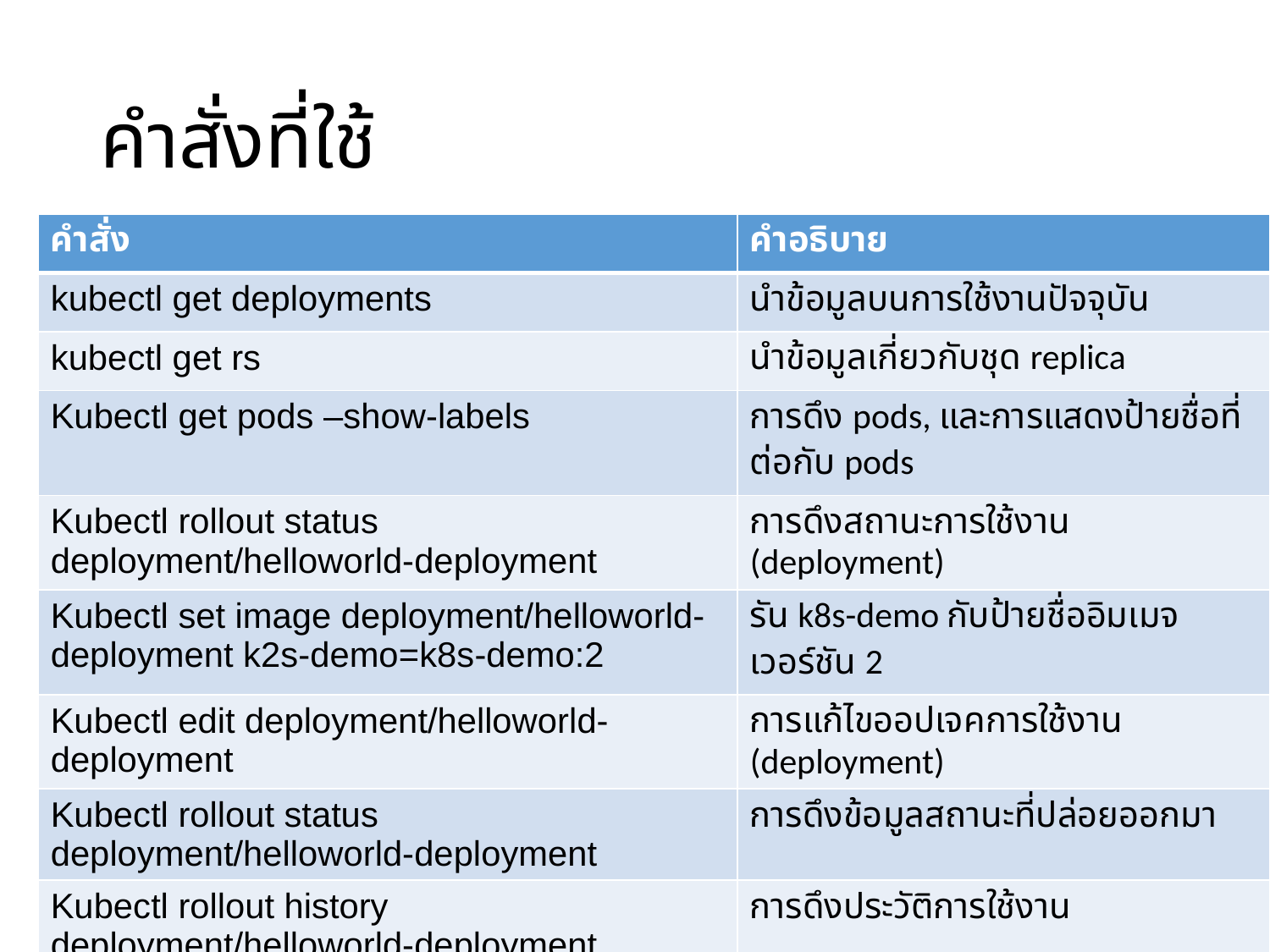

# คำสั่งที่ใช้
| คำสั่ง | คำอธิบาย |
| --- | --- |
| kubectl get deployments | นำข้อมูลบนการใช้งานปัจจุบัน |
| kubectl get rs | นำข้อมูลเกี่ยวกับชุด replica |
| Kubectl get pods –show-labels | การดึง pods, และการแสดงป้ายชื่อที่ต่อกับ pods |
| Kubectl rollout status deployment/helloworld-deployment | การดึงสถานะการใช้งาน (deployment) |
| Kubectl set image deployment/helloworld-deployment k2s-demo=k8s-demo:2 | รัน k8s-demo กับป้ายชื่ออิมเมจเวอร์ชัน 2 |
| Kubectl edit deployment/helloworld-deployment | การแก้ไขออปเจคการใช้งาน (deployment) |
| Kubectl rollout status deployment/helloworld-deployment | การดึงข้อมูลสถานะที่ปล่อยออกมา |
| Kubectl rollout history deployment/helloworld-deployment | การดึงประวัติการใช้งาน |
| Kubectl rollout undo deployment/helloworld-deployment | เวอร์ชันก่อนหน้าในการดึงกลับ |
| Kubectl rollout undo deployment/helloworld-deployment –to-revision=n | ดึงกลับในเวอร์ชันต่างๆ |

81